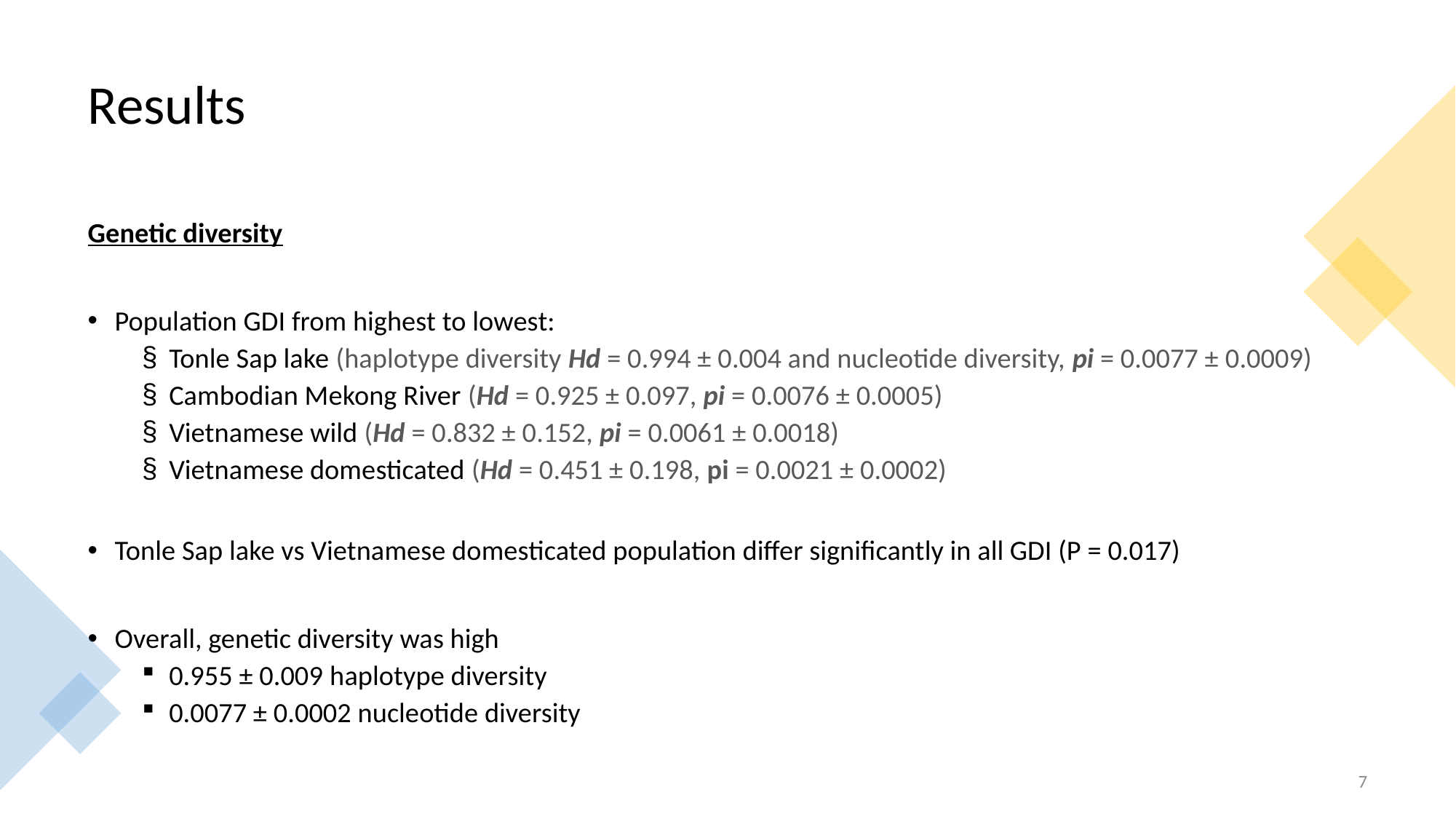

# Results

Genetic diversity

Population GDI from highest to lowest:
Tonle Sap lake (haplotype diversity Hd = 0.994 ± 0.004 and nucleotide diversity, pi = 0.0077 ± 0.0009)
Cambodian Mekong River (Hd = 0.925 ± 0.097, pi = 0.0076 ± 0.0005)
Vietnamese wild (Hd = 0.832 ± 0.152, pi = 0.0061 ± 0.0018)
Vietnamese domesticated (Hd = 0.451 ± 0.198, pi = 0.0021 ± 0.0002)

Tonle Sap lake vs Vietnamese domesticated population differ significantly in all GDI (P = 0.017)

Overall, genetic diversity was high
0.955 ± 0.009 haplotype diversity
0.0077 ± 0.0002 nucleotide diversity

7